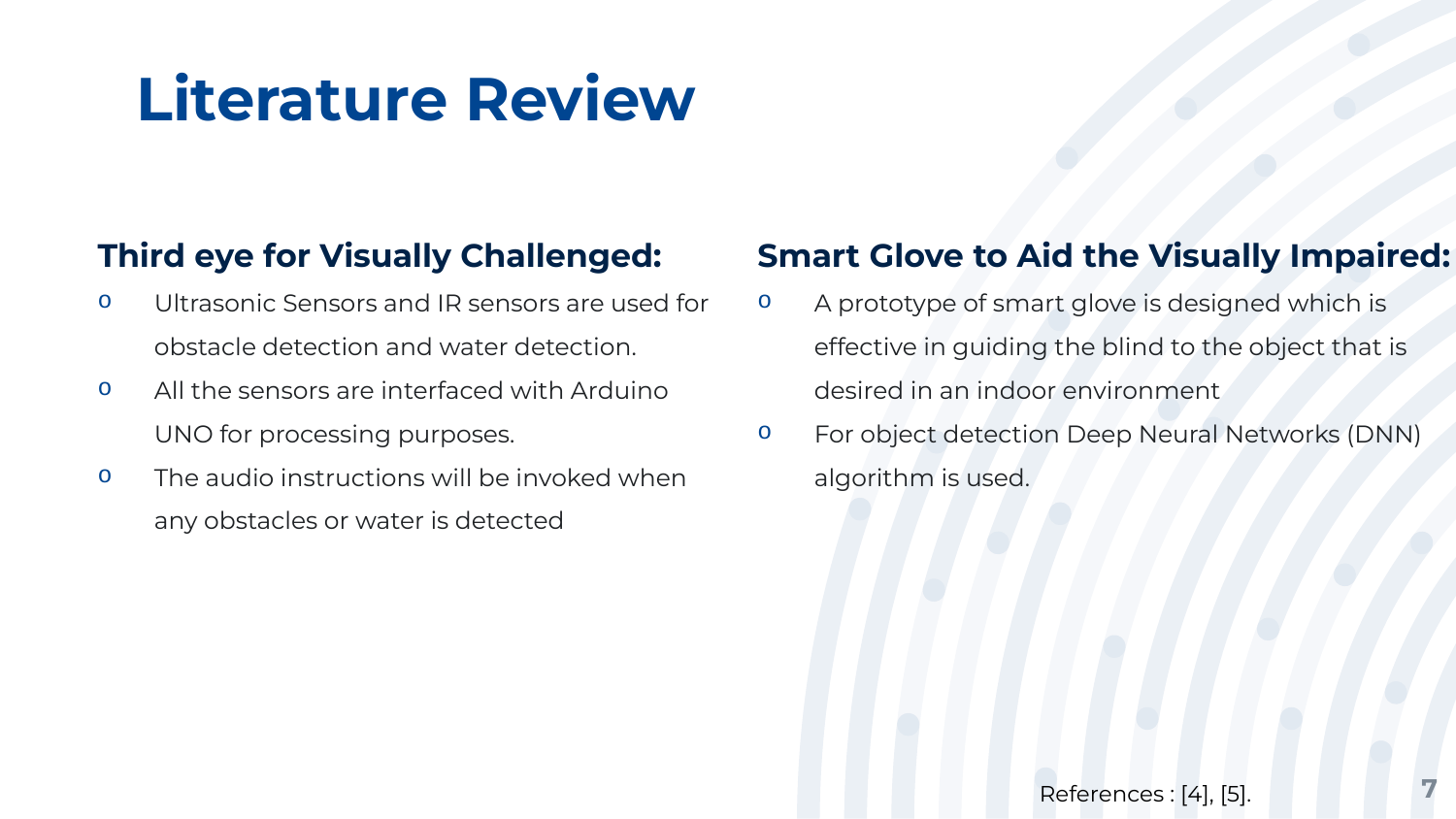

# Literature Review
Third eye for Visually Challenged:
Ultrasonic Sensors and IR sensors are used for obstacle detection and water detection.
All the sensors are interfaced with Arduino UNO for processing purposes.
The audio instructions will be invoked when any obstacles or water is detected

Smart Glove to Aid the Visually Impaired:
A prototype of smart glove is designed which is effective in guiding the blind to the object that is desired in an indoor environment
For object detection Deep Neural Networks (DNN) algorithm is used.
7
References : [4], [5].